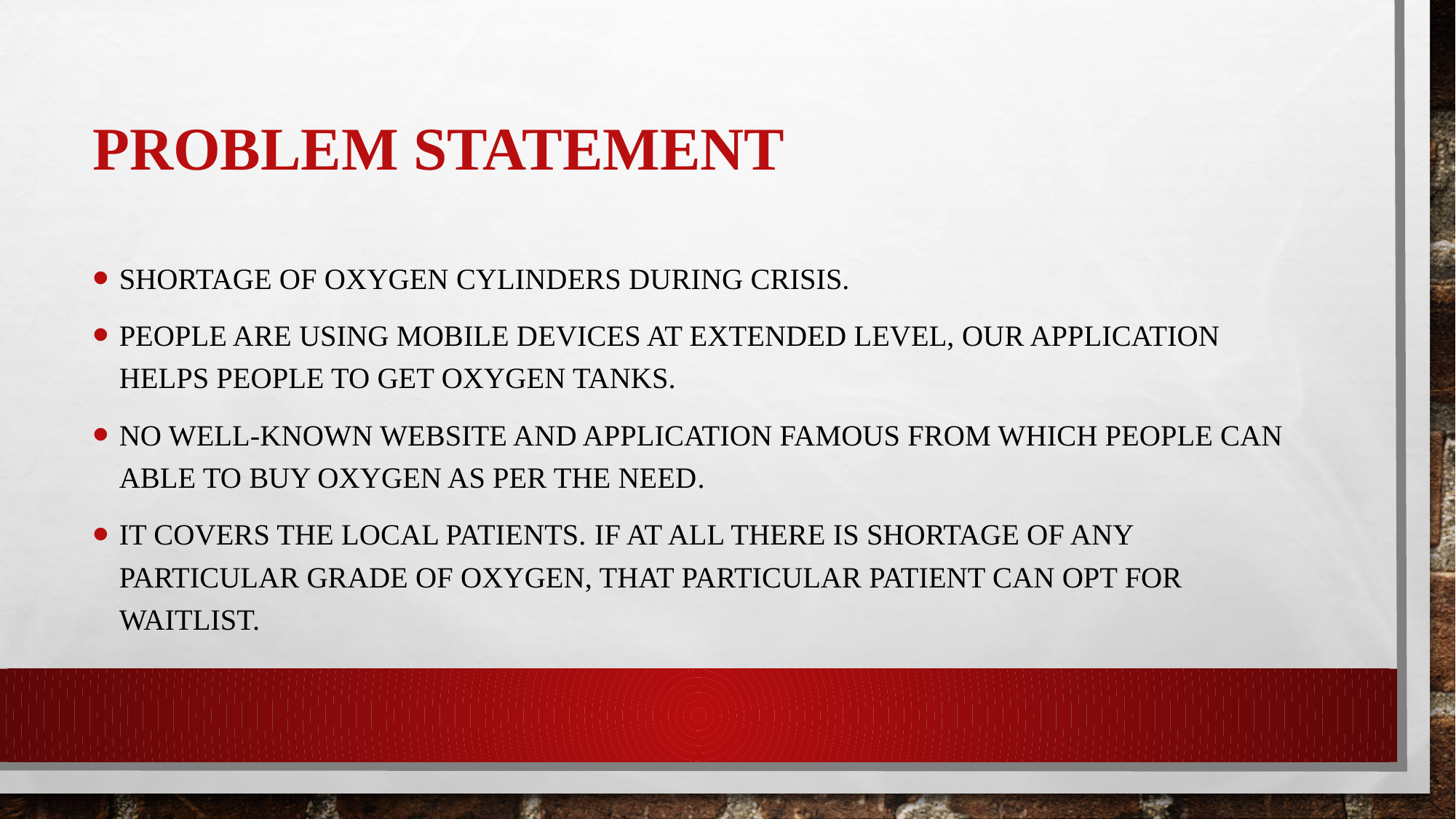

# Problem Statement
Shortage of Oxygen cylinders during crisis.
People are using mobile devices at extended level, our application helps people to get oxygen tanks.
No well-known website and application famous from which people can able to buy Oxygen as per the need.
It covers the local patients. If at all there is shortage of any particular grade of oxygen, that particular patient can opt for waitlist.